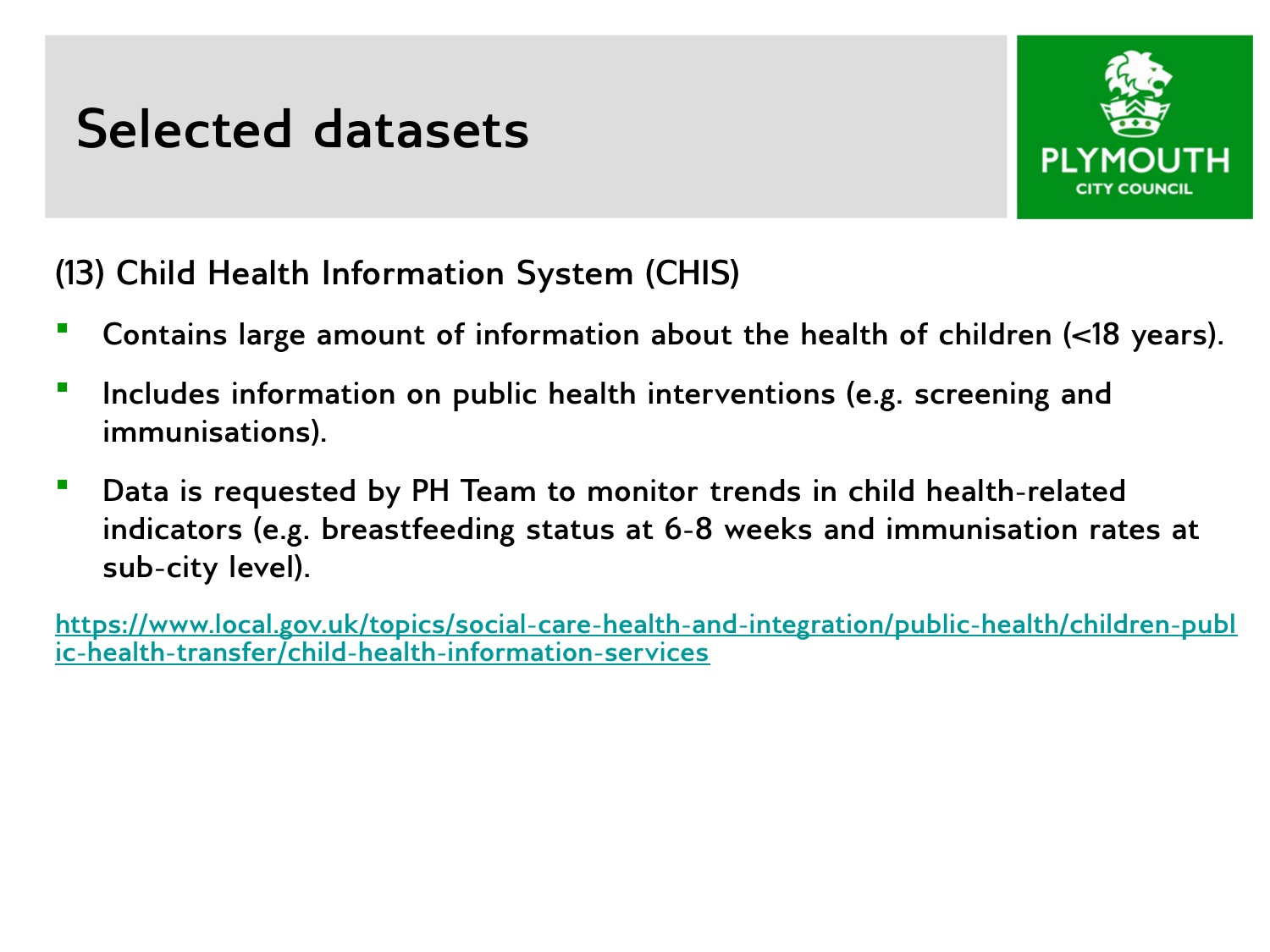

# Selected datasets
(13) Child Health Information System (CHIS)
Contains large amount of information about the health of children (<18 years).
Includes information on public health interventions (e.g. screening and immunisations).
Data is requested by PH Team to monitor trends in child health-related indicators (e.g. breastfeeding status at 6-8 weeks and immunisation rates at sub-city level).
https://www.local.gov.uk/topics/social-care-health-and-integration/public-health/children-public-health-transfer/child-health-information-services